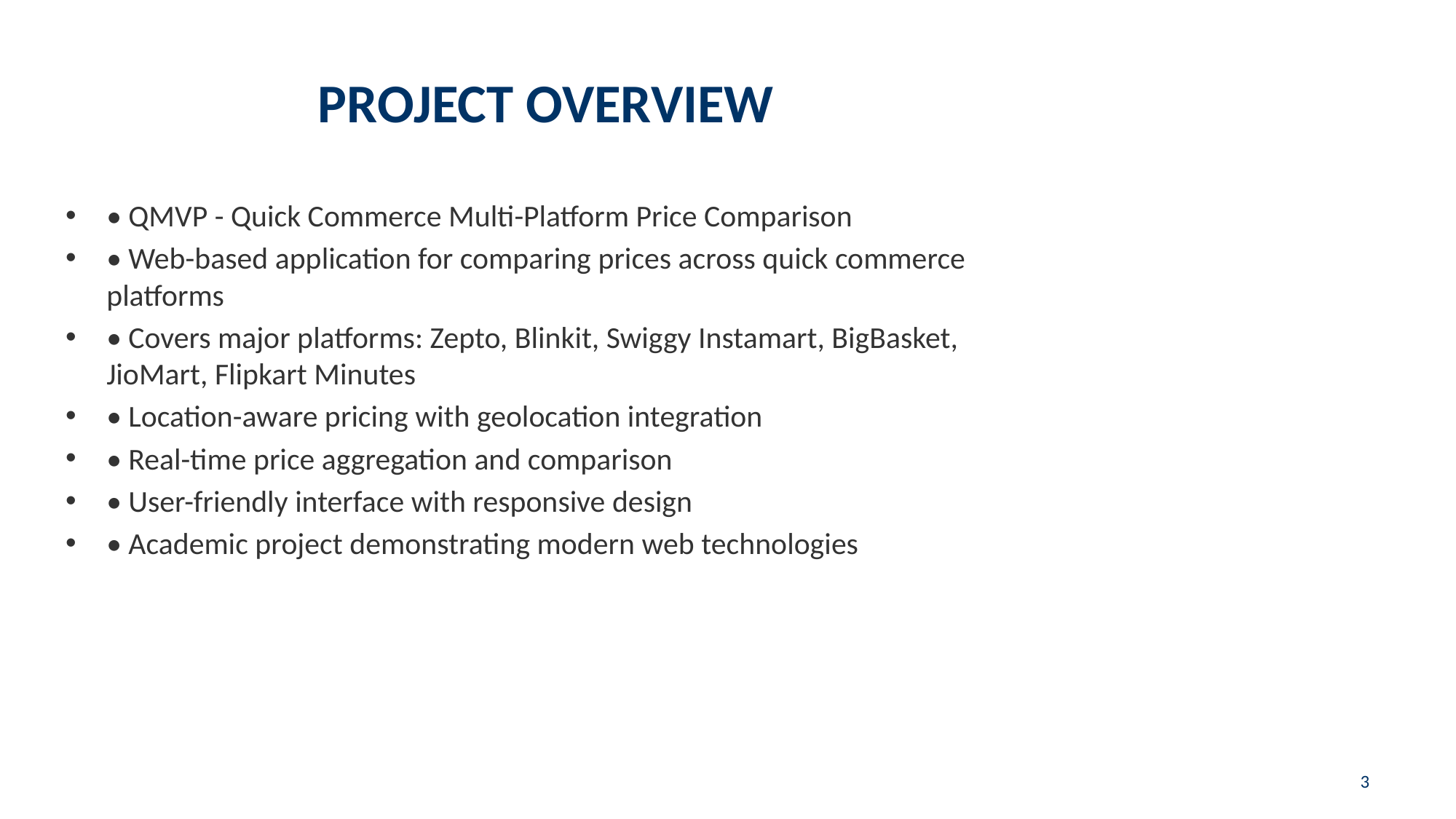

# PROJECT OVERVIEW
• QMVP - Quick Commerce Multi-Platform Price Comparison
• Web-based application for comparing prices across quick commerce platforms
• Covers major platforms: Zepto, Blinkit, Swiggy Instamart, BigBasket, JioMart, Flipkart Minutes
• Location-aware pricing with geolocation integration
• Real-time price aggregation and comparison
• User-friendly interface with responsive design
• Academic project demonstrating modern web technologies
3